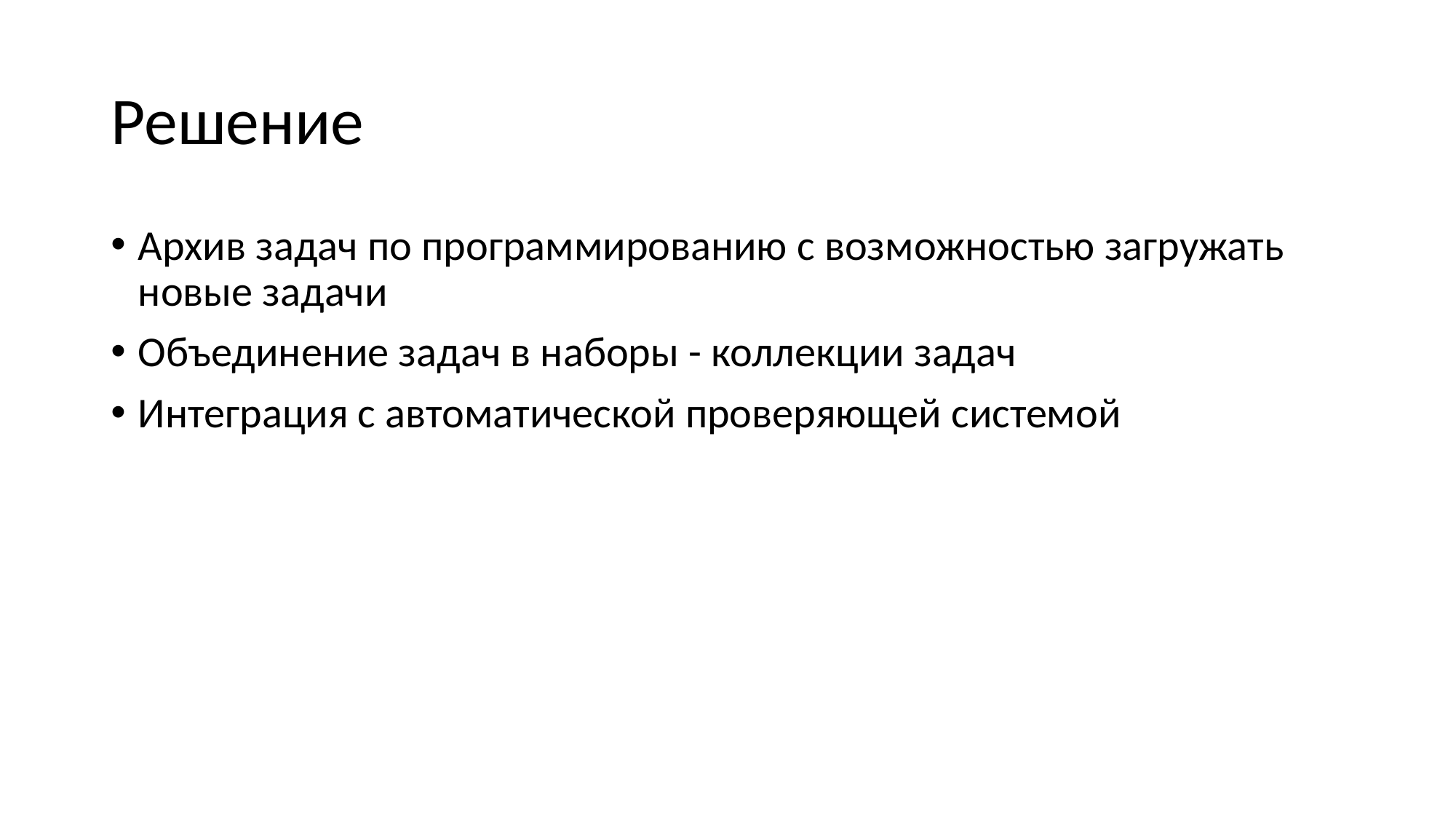

# Решение
Архив задач по программированию с возможностью загружать новые задачи
Объединение задач в наборы - коллекции задач
Интеграция с автоматической проверяющей системой